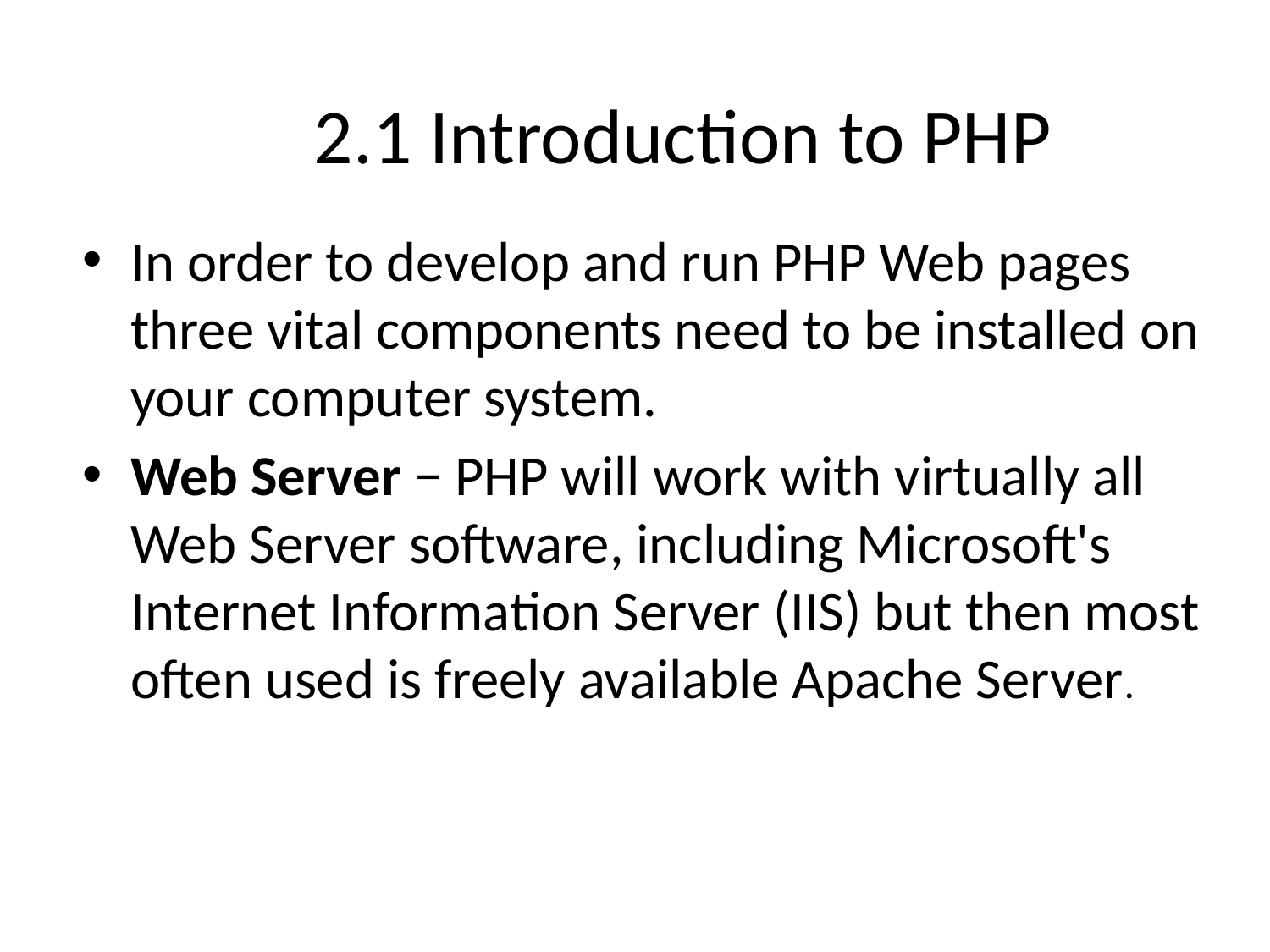

# 2.1 Introduction to PHP
In order to develop and run PHP Web pages three vital components need to be installed on your computer system.
Web Server − PHP will work with virtually all Web Server software, including Microsoft's Internet Information Server (IIS) but then most often used is freely available Apache Server.